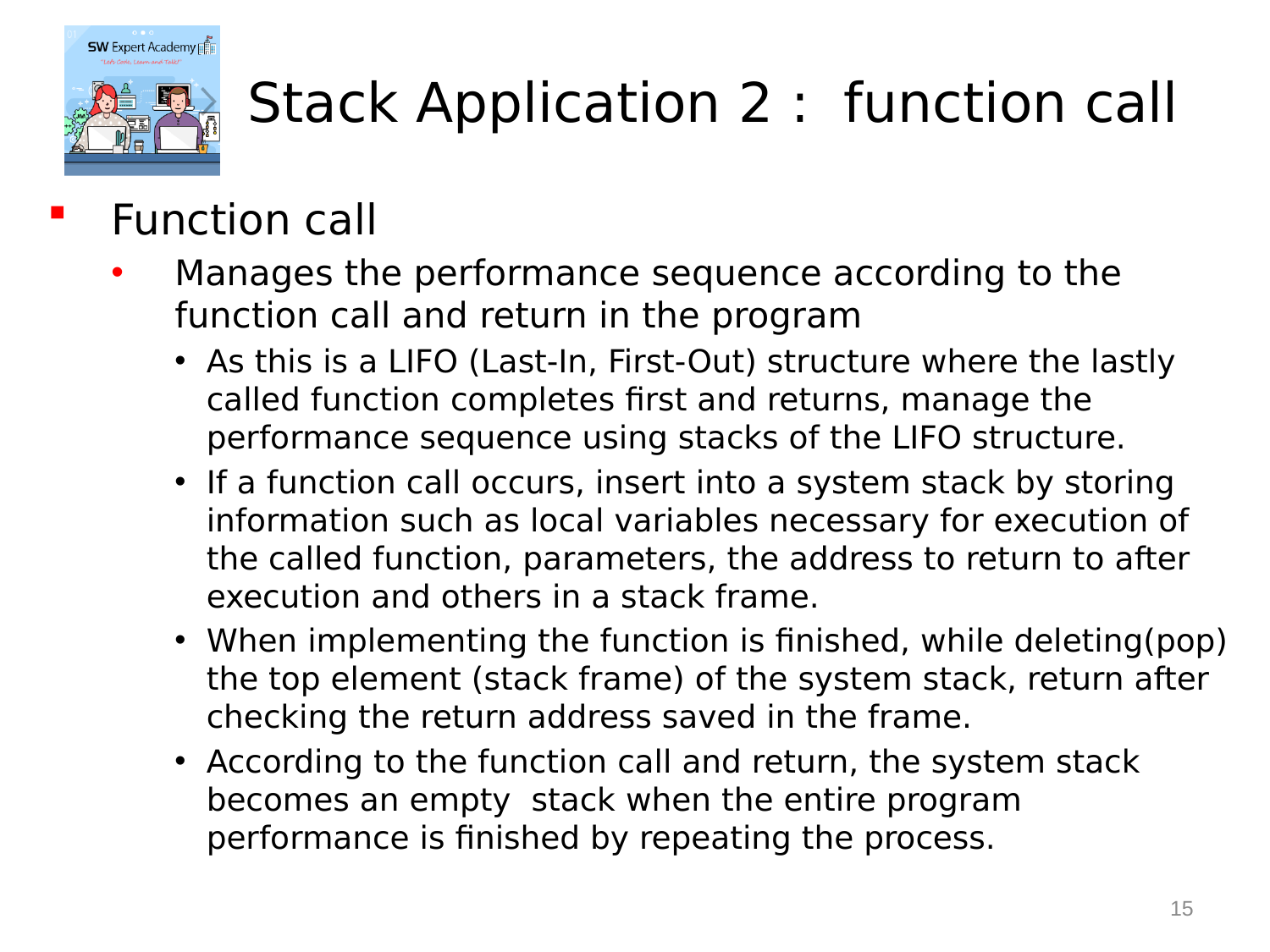

# Stack Application 2 :  function call
Function call
Manages the performance sequence according to the function call and return in the program
As this is a LIFO (Last-In, First-Out) structure where the lastly called function completes first and returns, manage the performance sequence using stacks of the LIFO structure.
If a function call occurs, insert into a system stack by storing information such as local variables necessary for execution of the called function, parameters, the address to return to after execution and others in a stack frame.
When implementing the function is finished, while deleting(pop) the top element (stack frame) of the system stack, return after checking the return address saved in the frame.
According to the function call and return, the system stack becomes an empty  stack when the entire program performance is finished by repeating the process.
15